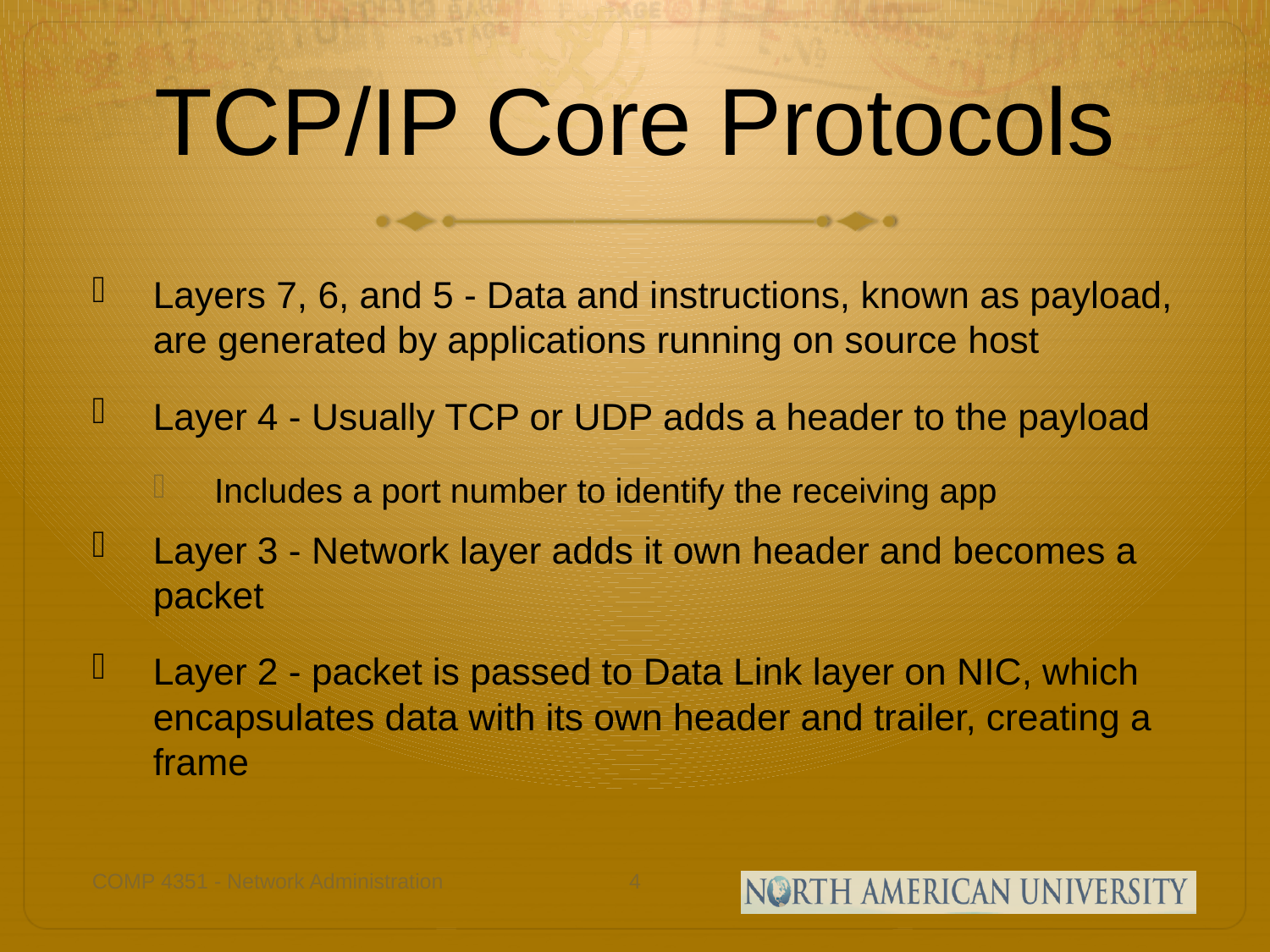

# TCP/IP Core Protocols
Layers 7, 6, and 5 - Data and instructions, known as payload, are generated by applications running on source host
Layer 4 - Usually TCP or UDP adds a header to the payload
Includes a port number to identify the receiving app
Layer 3 - Network layer adds it own header and becomes a packet
Layer 2 - packet is passed to Data Link layer on NIC, which encapsulates data with its own header and trailer, creating a frame
COMP 4351 - Network Administration
4